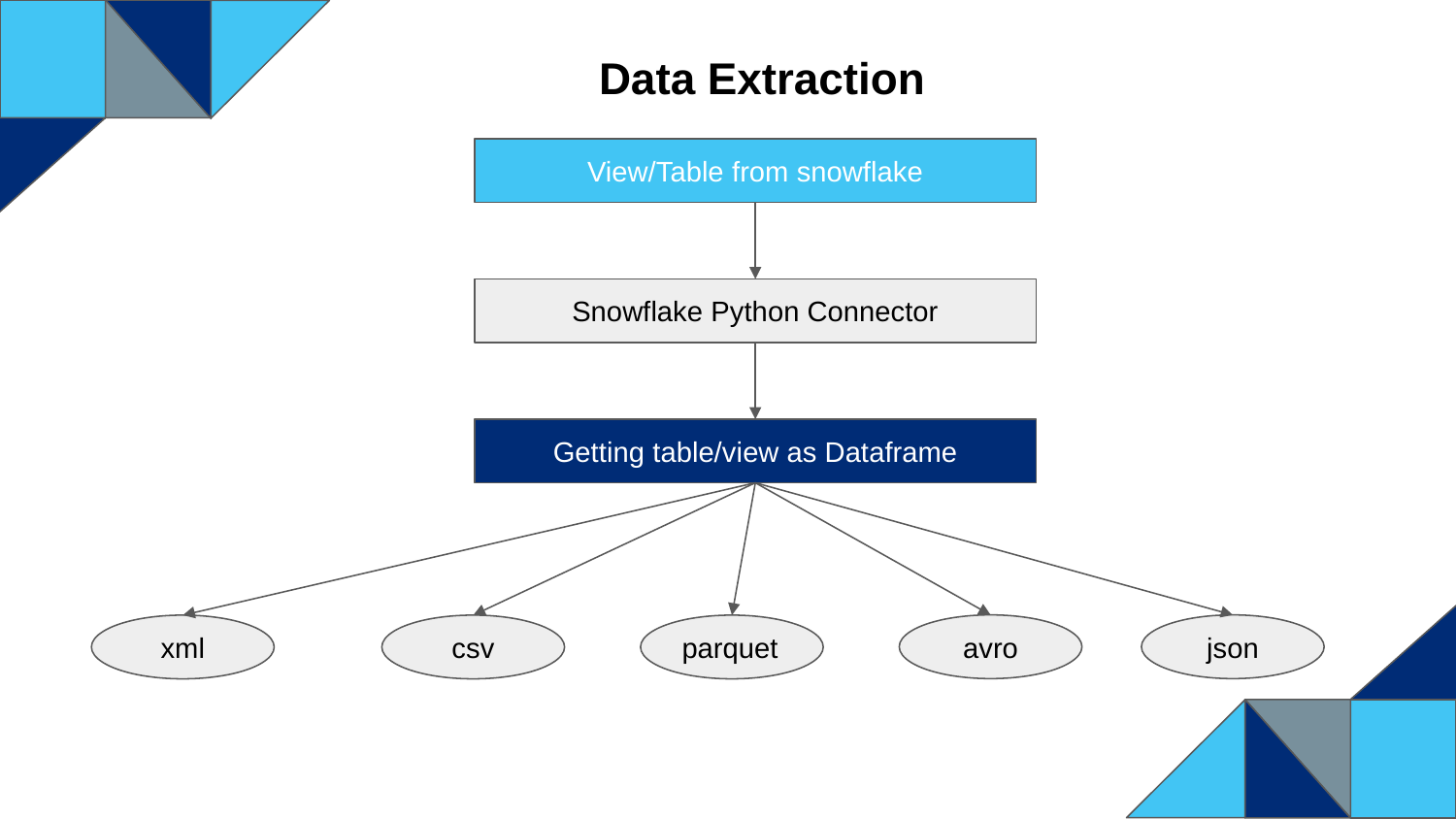

Data Extraction

View/Table from snowflake
Snowflake Python Connector
Getting table/view as Dataframe

avro
json
xml
csv
parquet